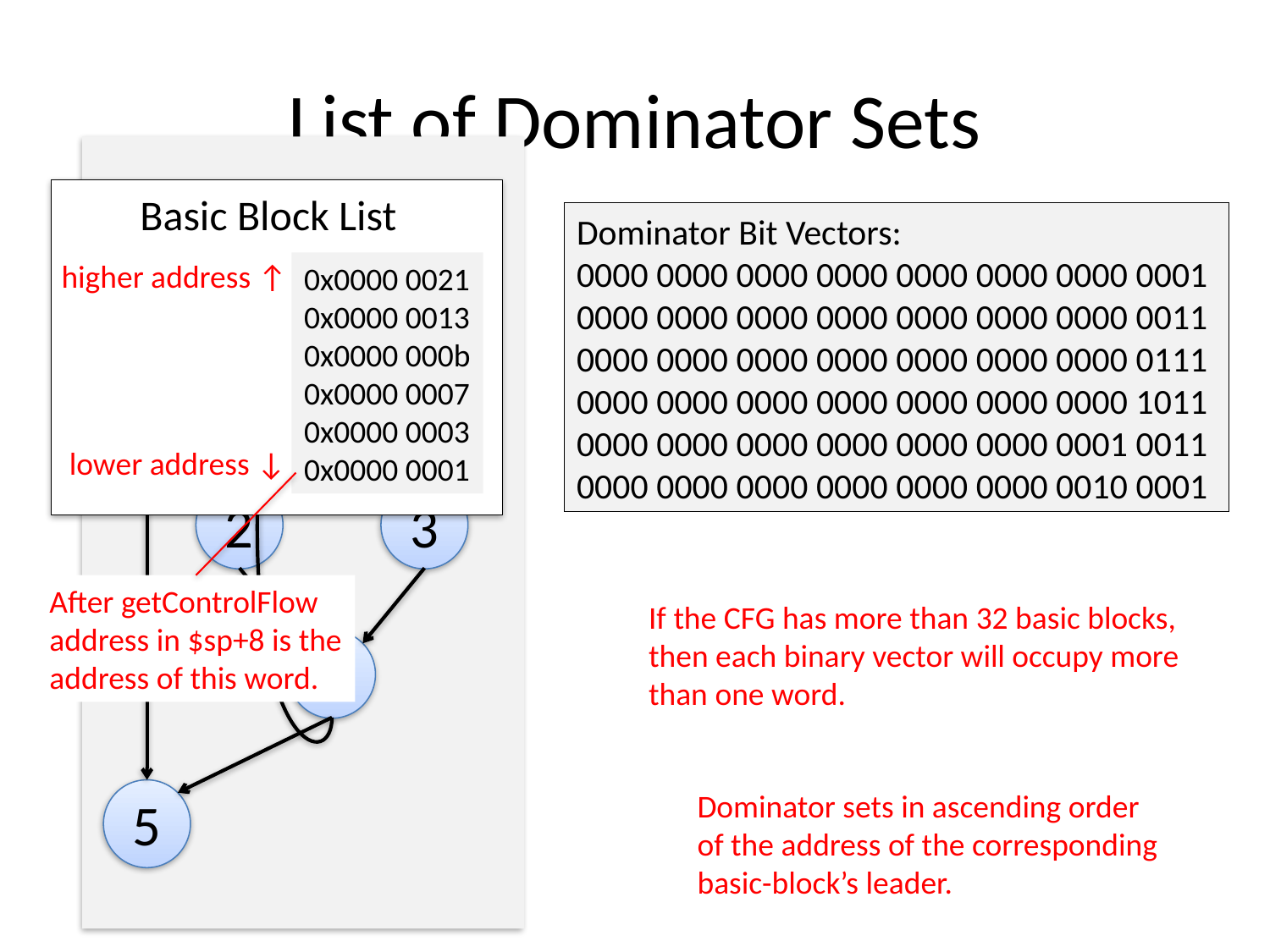

# List of Dominator Sets

0
1
2
3
4
5

higher address ↑
0x0000 0021
0x0000 0013
0x0000 000b
0x0000 0007
0x0000 0003
0x0000 0001
lower address ↓
Basic Block List
Dominator Bit Vectors:
0000 0000 0000 0000 0000 0000 0000 0001
0000 0000 0000 0000 0000 0000 0000 0011
0000 0000 0000 0000 0000 0000 0000 0111
0000 0000 0000 0000 0000 0000 0000 1011
0000 0000 0000 0000 0000 0000 0001 0011
0000 0000 0000 0000 0000 0000 0010 0001
After getControlFlow
address in $sp+8 is the
address of this word.
If the CFG has more than 32 basic blocks,
then each binary vector will occupy more
than one word.
Dominator sets in ascending order
of the address of the corresponding
basic-block’s leader.